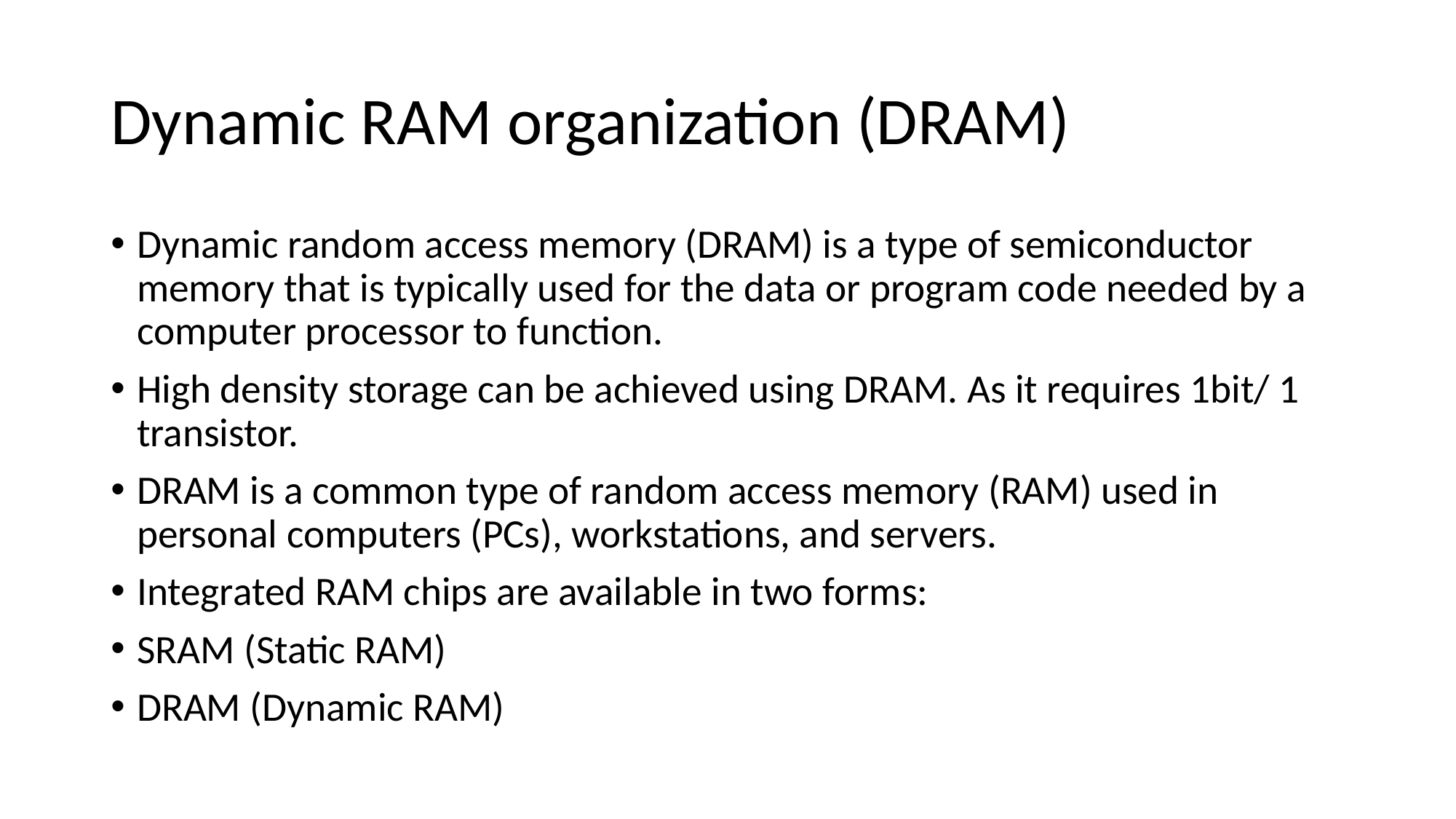

# Dynamic RAM organization (DRAM)
Dynamic random access memory (DRAM) is a type of semiconductor memory that is typically used for the data or program code needed by a computer processor to function.
High density storage can be achieved using DRAM. As it requires 1bit/ 1 transistor.
DRAM is a common type of random access memory (RAM) used in personal computers (PCs), workstations, and servers.
Integrated RAM chips are available in two forms:
SRAM (Static RAM)
DRAM (Dynamic RAM)